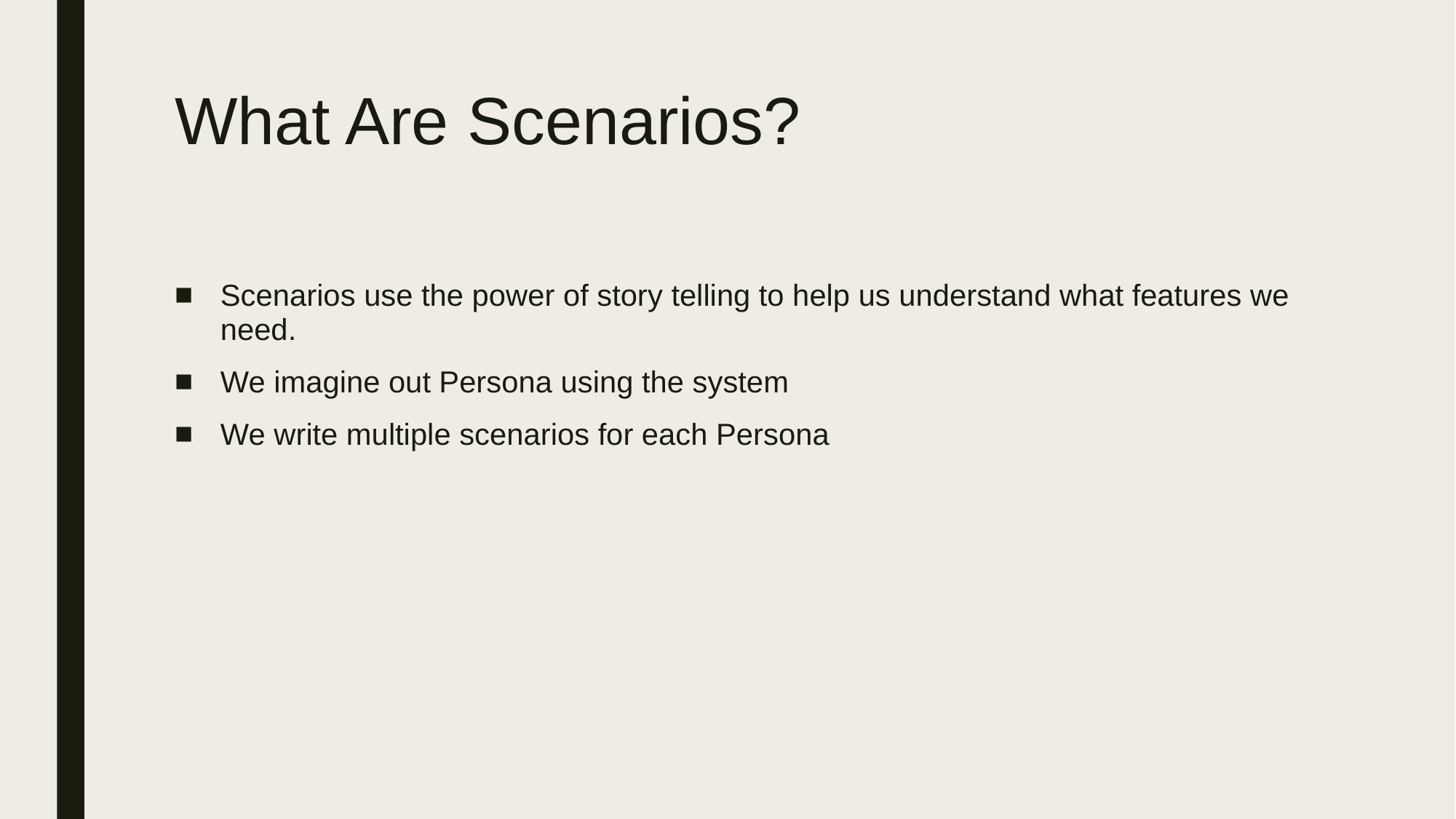

# What Are Scenarios?
Scenarios use the power of story telling to help us understand what features we need.
We imagine out Persona using the system
We write multiple scenarios for each Persona